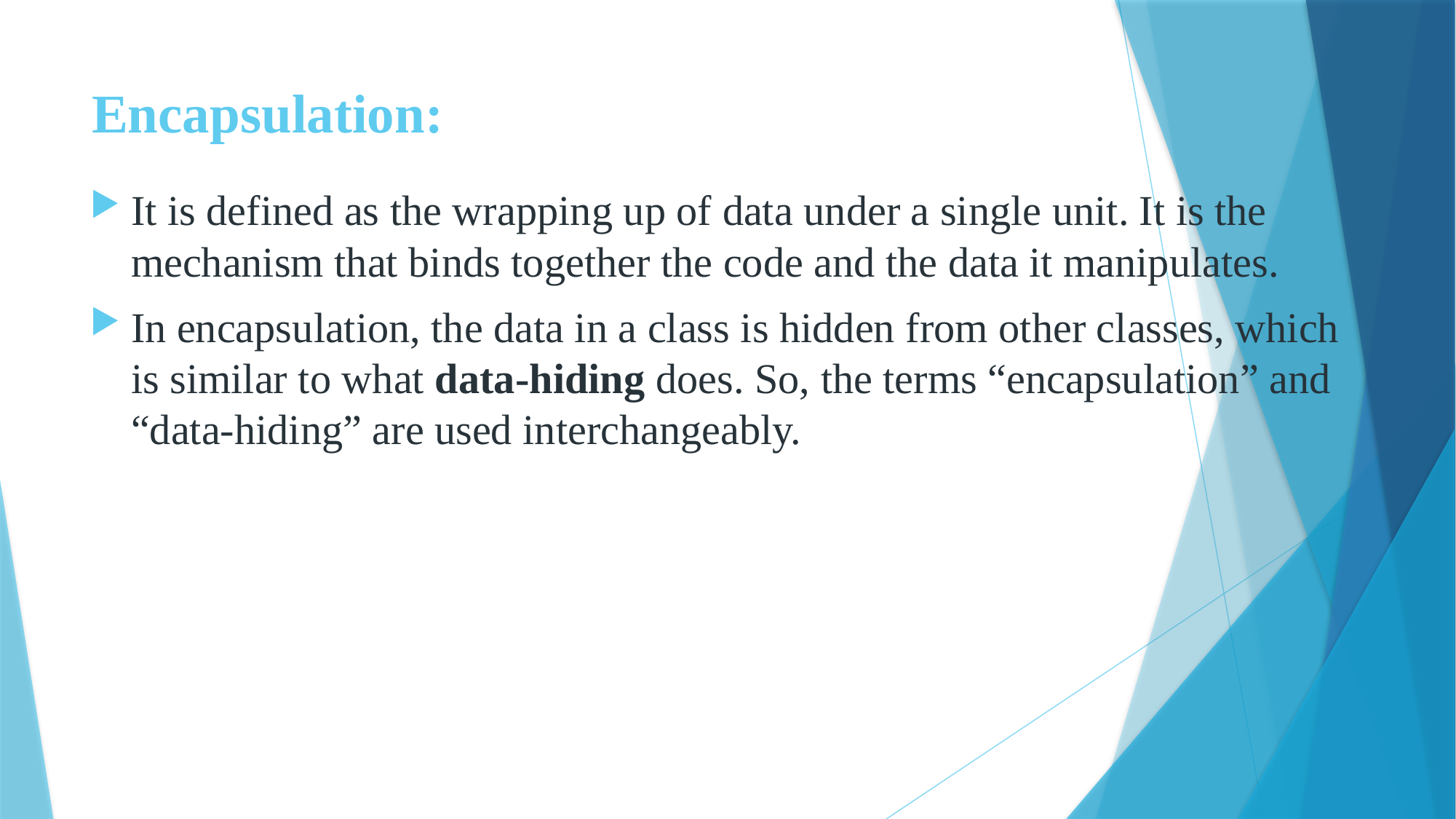

# Encapsulation:
It is defined as the wrapping up of data under a single unit. It is the mechanism that binds together the code and the data it manipulates.
In encapsulation, the data in a class is hidden from other classes, which is similar to what data-hiding does. So, the terms “encapsulation” and “data-hiding” are used interchangeably.